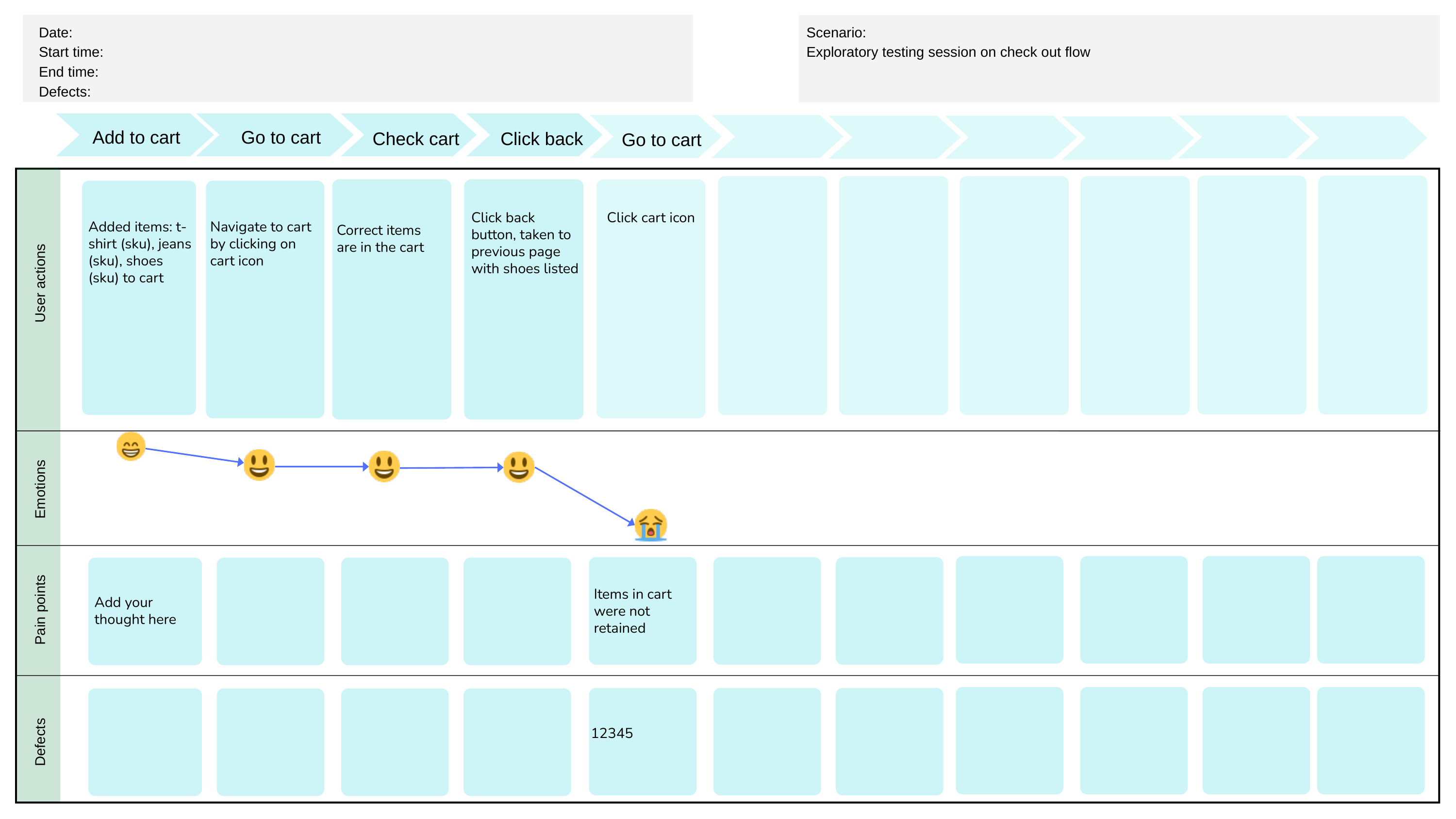

Date:
Start time:
End time:
Defects:

Scenario:
Exploratory testing session on check out flow

Add to cart
Go to cart
Check cart
Click back
Go to cart

Click back button, taken to previous page with shoes listed
Click cart icon
Added items: t-shirt (sku), jeans (sku), shoes (sku) to cart
Navigate to cart by clicking on cart icon
Correct items are in the cart
User actions

Emotions

Items in cart were not retained
Add your thought here
Pain points

12345
Defects